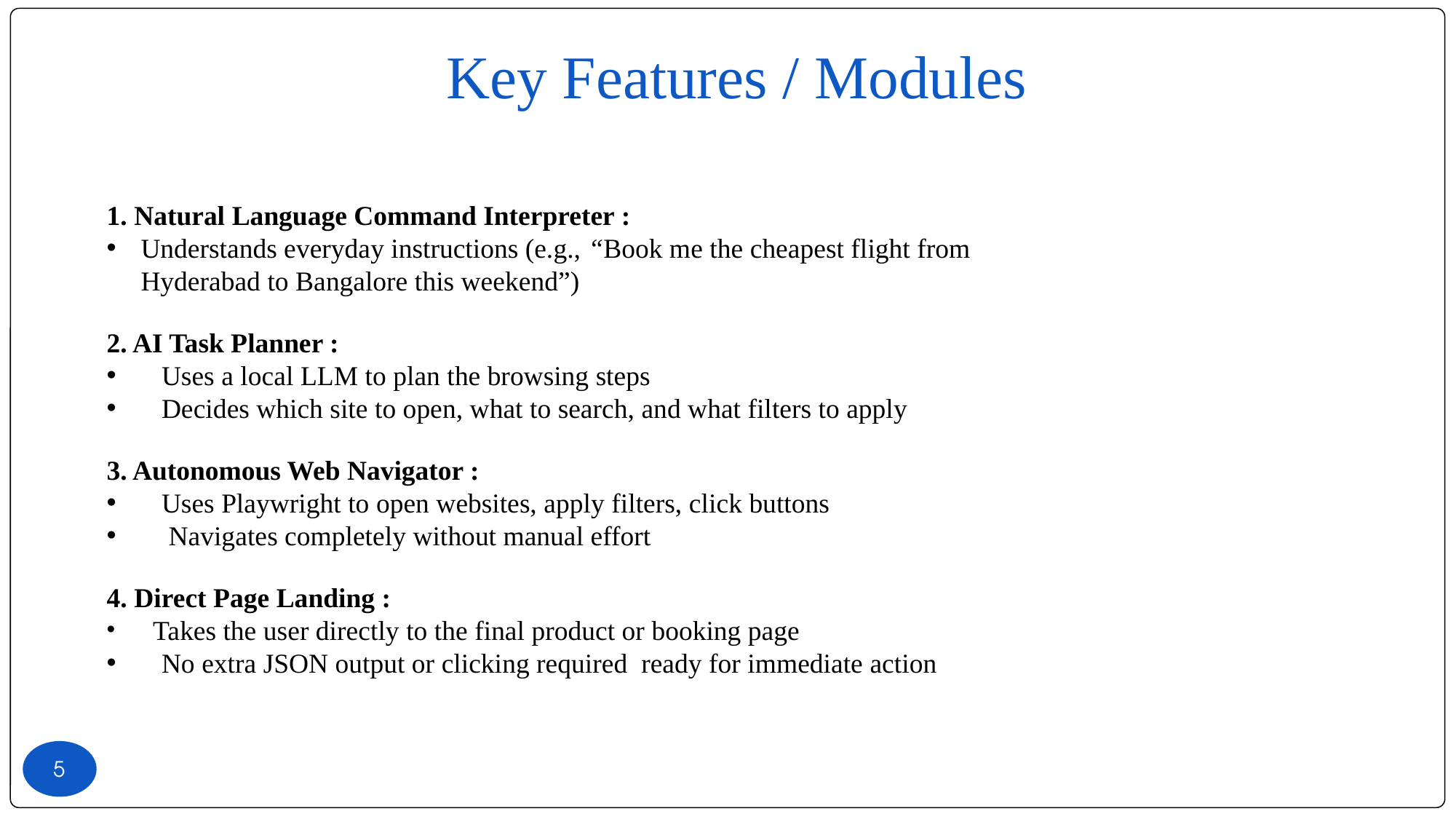

Key Features / Modules
1. Natural Language Command Interpreter :
Understands everyday instructions (e.g., “Book me the cheapest flight from Hyderabad to Bangalore this weekend”)

2. AI Task Planner :
   Uses a local LLM to plan the browsing steps
   Decides which site to open, what to search, and what filters to apply

3. Autonomous Web Navigator :
   Uses Playwright to open websites, apply filters, click buttons
    Navigates completely without manual effort

4. Direct Page Landing :
  Takes the user directly to the final product or booking page
   No extra JSON output or clicking required  ready for immediate action
5